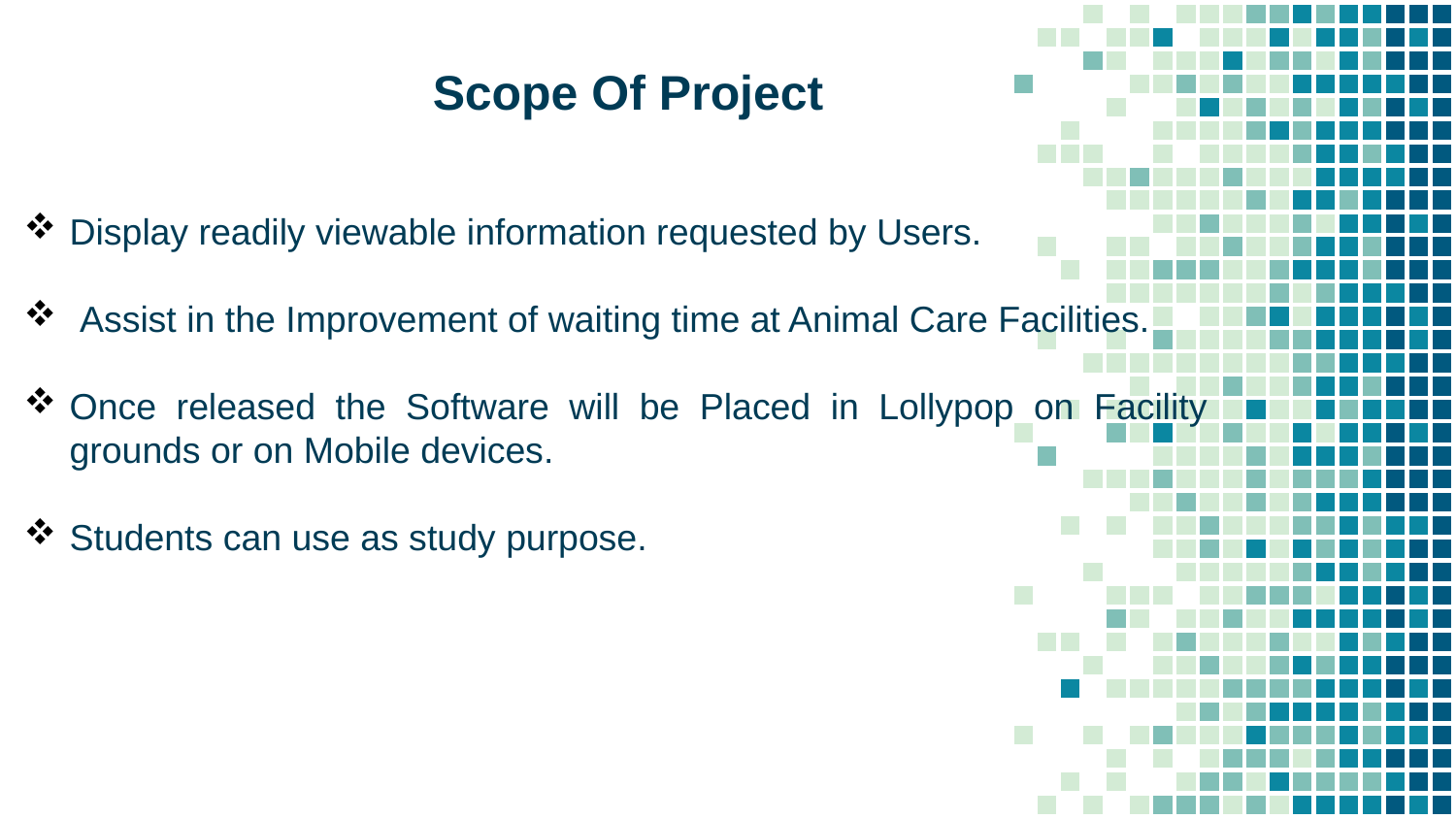

Scope Of Project
Display readily viewable information requested by Users.

 Assist in the Improvement of waiting time at Animal Care Facilities.

Once released the Software will be Placed in Lollypop on Facility grounds or on Mobile devices.

Students can use as study purpose.